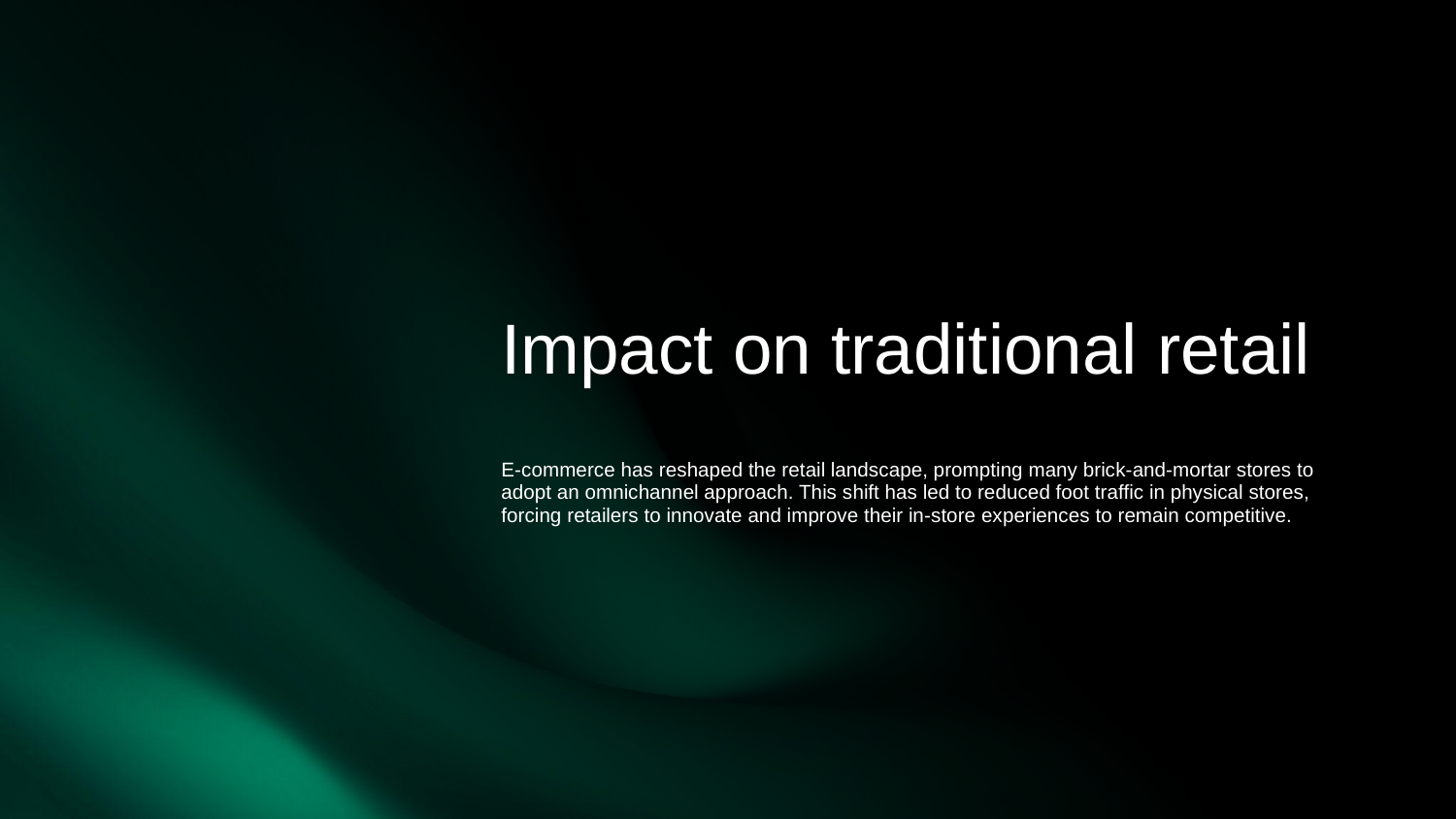

# Impact on traditional retail
E-commerce has reshaped the retail landscape, prompting many brick-and-mortar stores to adopt an omnichannel approach. This shift has led to reduced foot traffic in physical stores, forcing retailers to innovate and improve their in-store experiences to remain competitive.